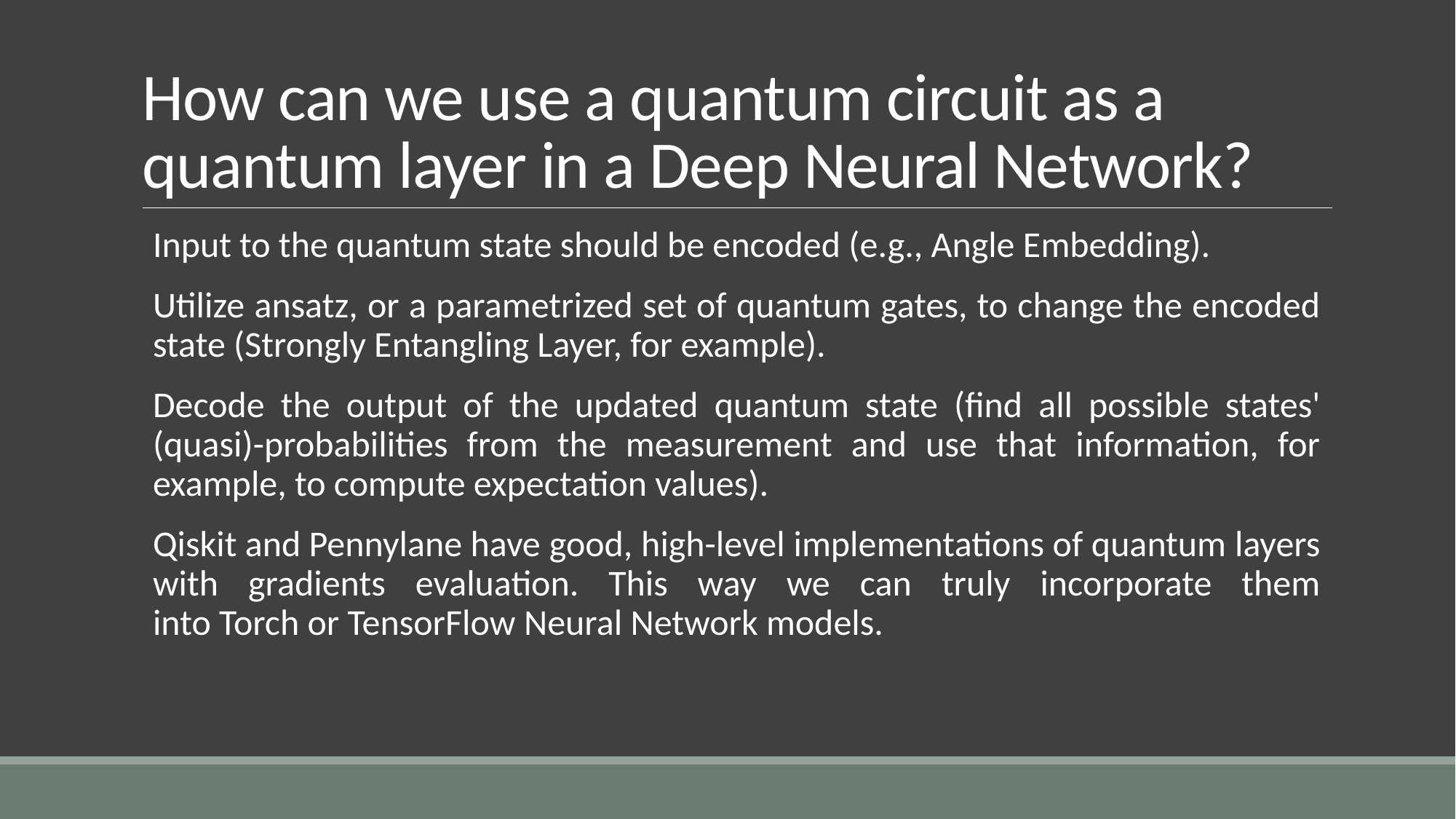

# How can we use a quantum circuit as a quantum layer in a Deep Neural Network?
Input to the quantum state should be encoded (e.g., Angle Embedding).
Utilize ansatz, or a parametrized set of quantum gates, to change the encoded state (Strongly Entangling Layer, for example).
Decode the output of the updated quantum state (find all possible states' (quasi)-probabilities from the measurement and use that information, for example, to compute expectation values).
Qiskit and Pennylane have good, high-level implementations of quantum layers with gradients evaluation. This way we can truly incorporate them into Torch or TensorFlow Neural Network models.